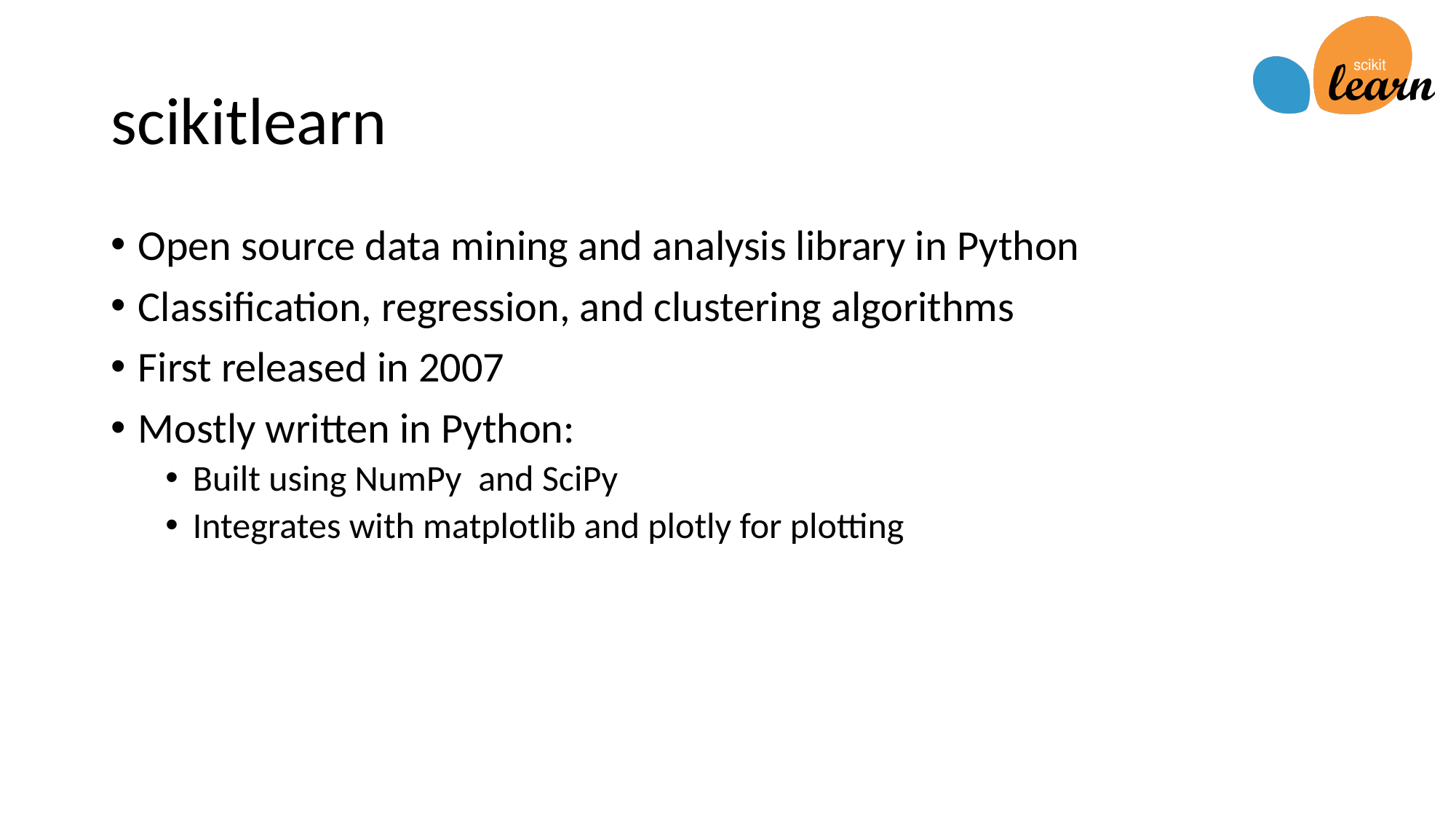

# scikitlearn
Open source data mining and analysis library in Python
Classification, regression, and clustering algorithms
First released in 2007
Mostly written in Python:
Built using NumPy  and SciPy
Integrates with matplotlib and plotly for plotting